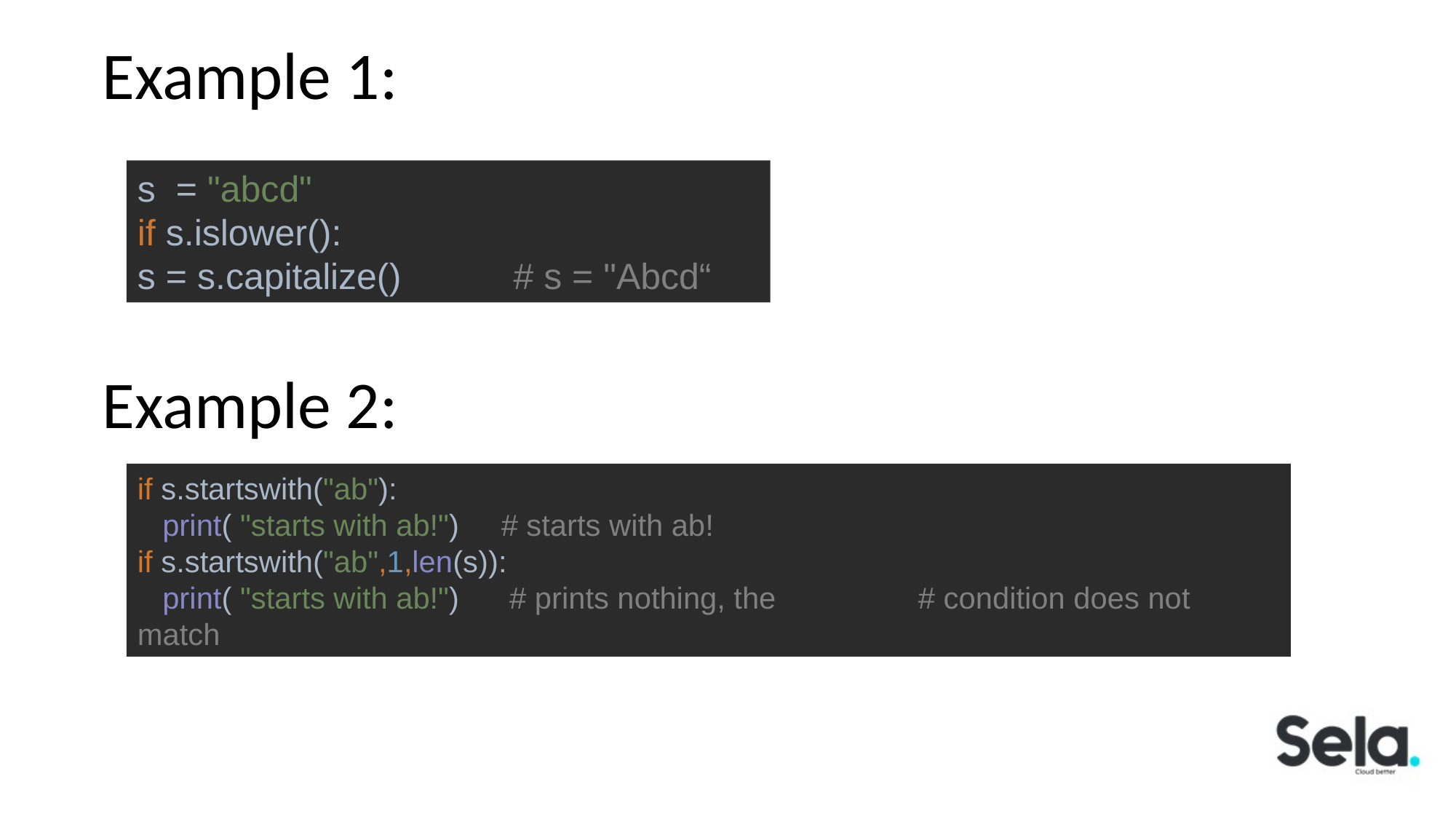

Example 1:

Example 2:

s  = "abcd"
if s.islower():
s = s.capitalize()           # s = "Abcd“
if s.startswith("ab"):
   print( "starts with ab!")     # starts with ab!
if s.startswith("ab",1,len(s)):
   print( "starts with ab!")      # prints nothing, the                 # condition does not match